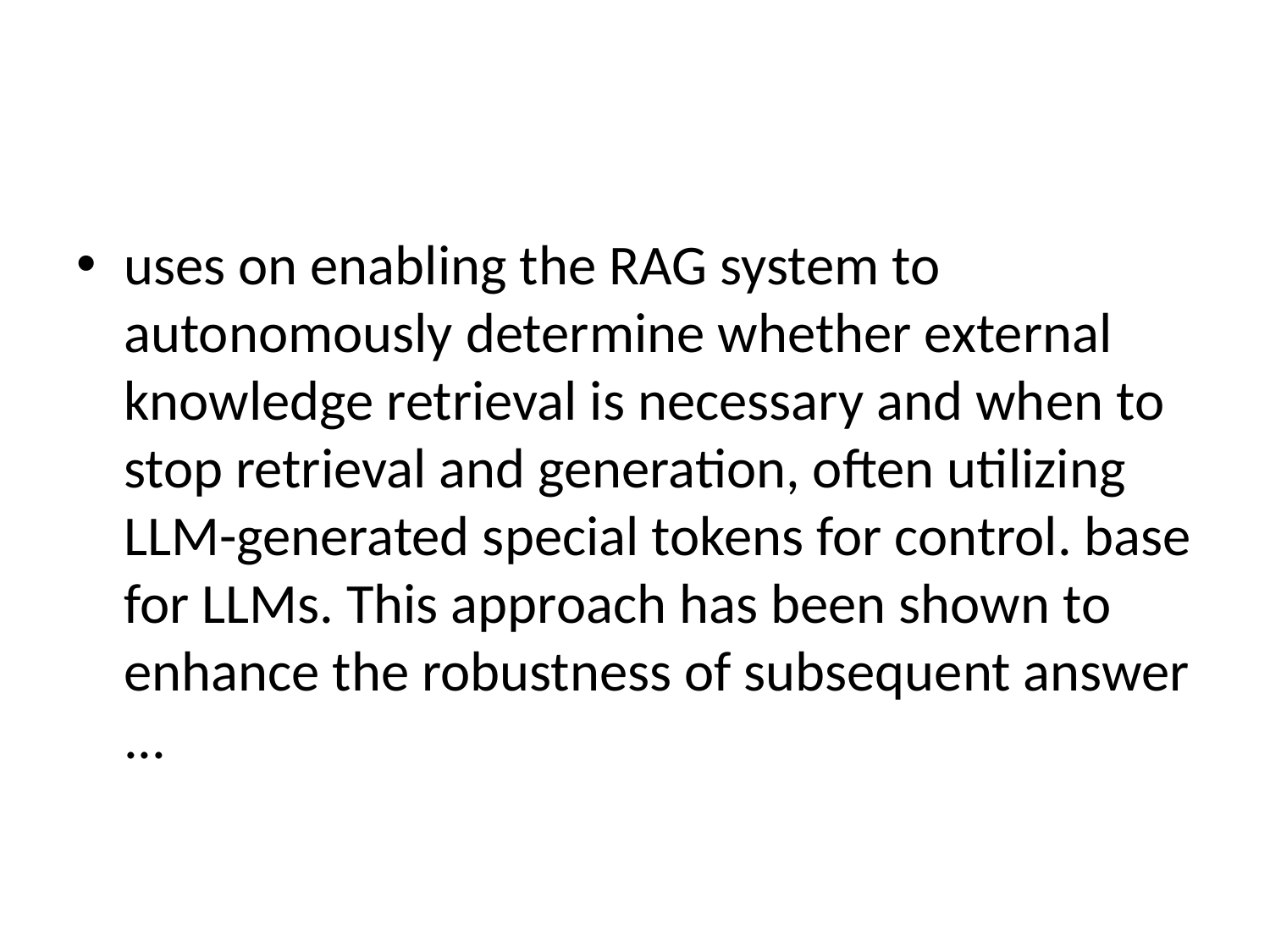

#
uses on enabling the RAG system to autonomously determine whether external knowledge retrieval is necessary and when to stop retrieval and generation, often utilizing LLM-generated special tokens for control. base for LLMs. This approach has been shown to enhance the robustness of subsequent answer ...